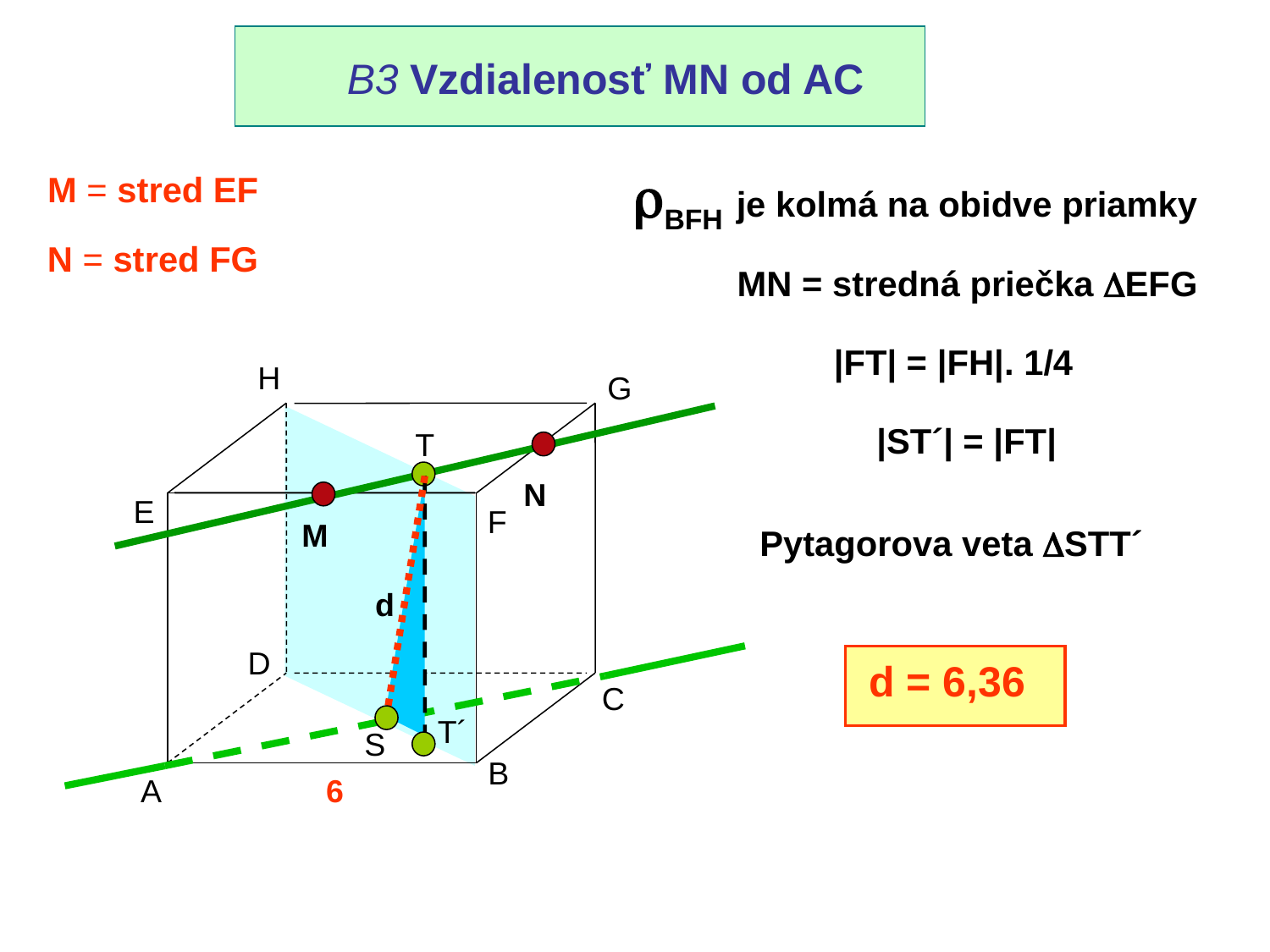

B3 Vzdialenosť MN od AC
ρBFH je kolmá na obidve priamky

M = stred EF
N = stred FG
MN = stredná priečka ΔEFG

|FT| = |FH|. 1/4

H
G

|ST´| = |FT|

T

N

E

F
M
Pytagorova veta ΔSTT´
d
D

d = 6,36
C

T´
S

B
A
6